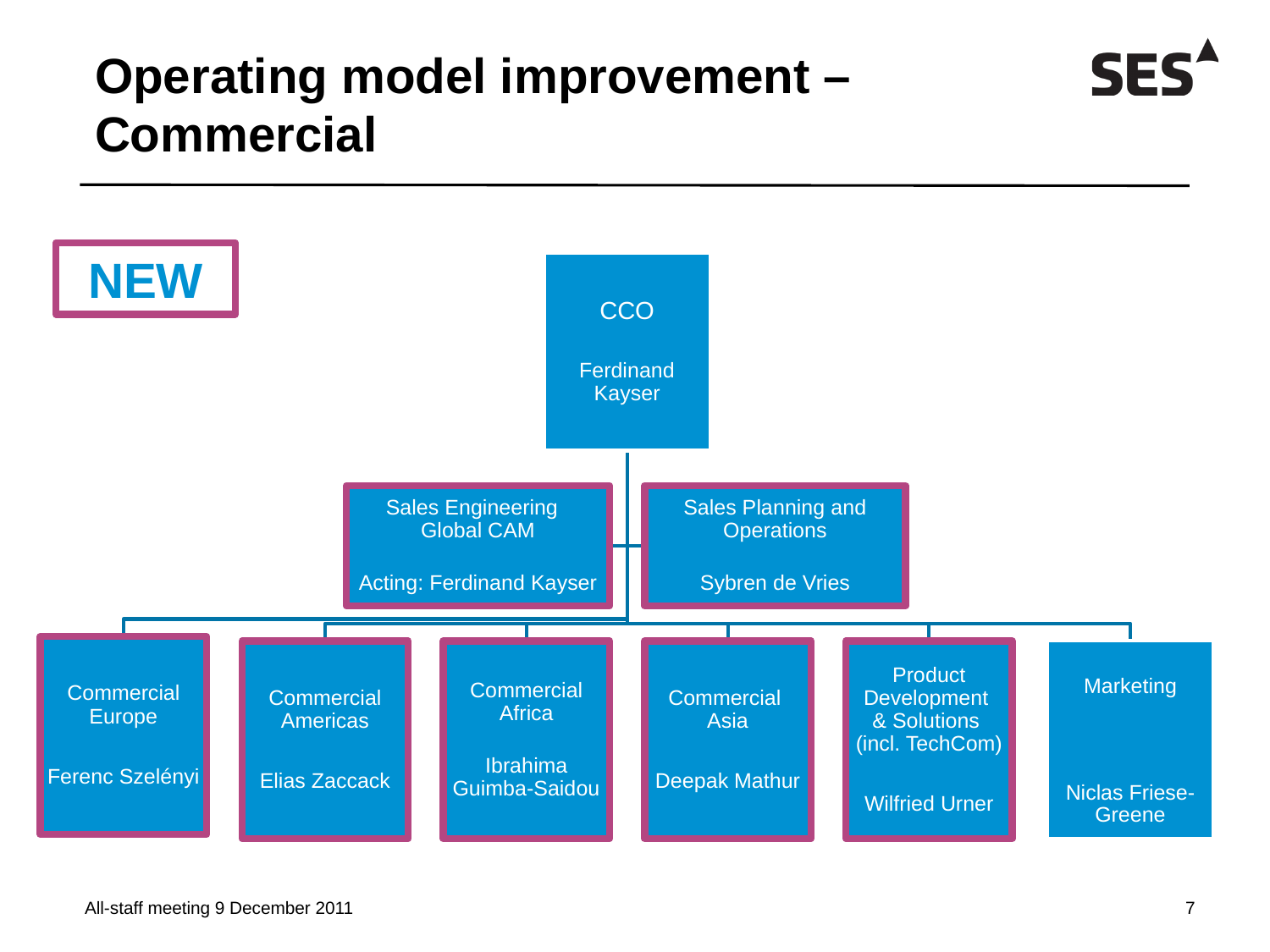

# Operating model improvement – Commercial
CCO
Ferdinand Kayser
Commercial Europe

Ferenc Szelényi
Commercial Americas

Elias Zaccack
Commercial Africa
Ibrahima Guimba-Saidou
Commercial
Asia

Deepak Mathur
Product Development
& Solutions
(incl. TechCom)

Wilfried Urner
Marketing

Niclas Friese-Greene
Sales Engineering
Global CAM
Acting: Ferdinand Kayser
Sales Planning and Operations
Sybren de Vries

NEW
All-staff meeting 9 December 2011
7